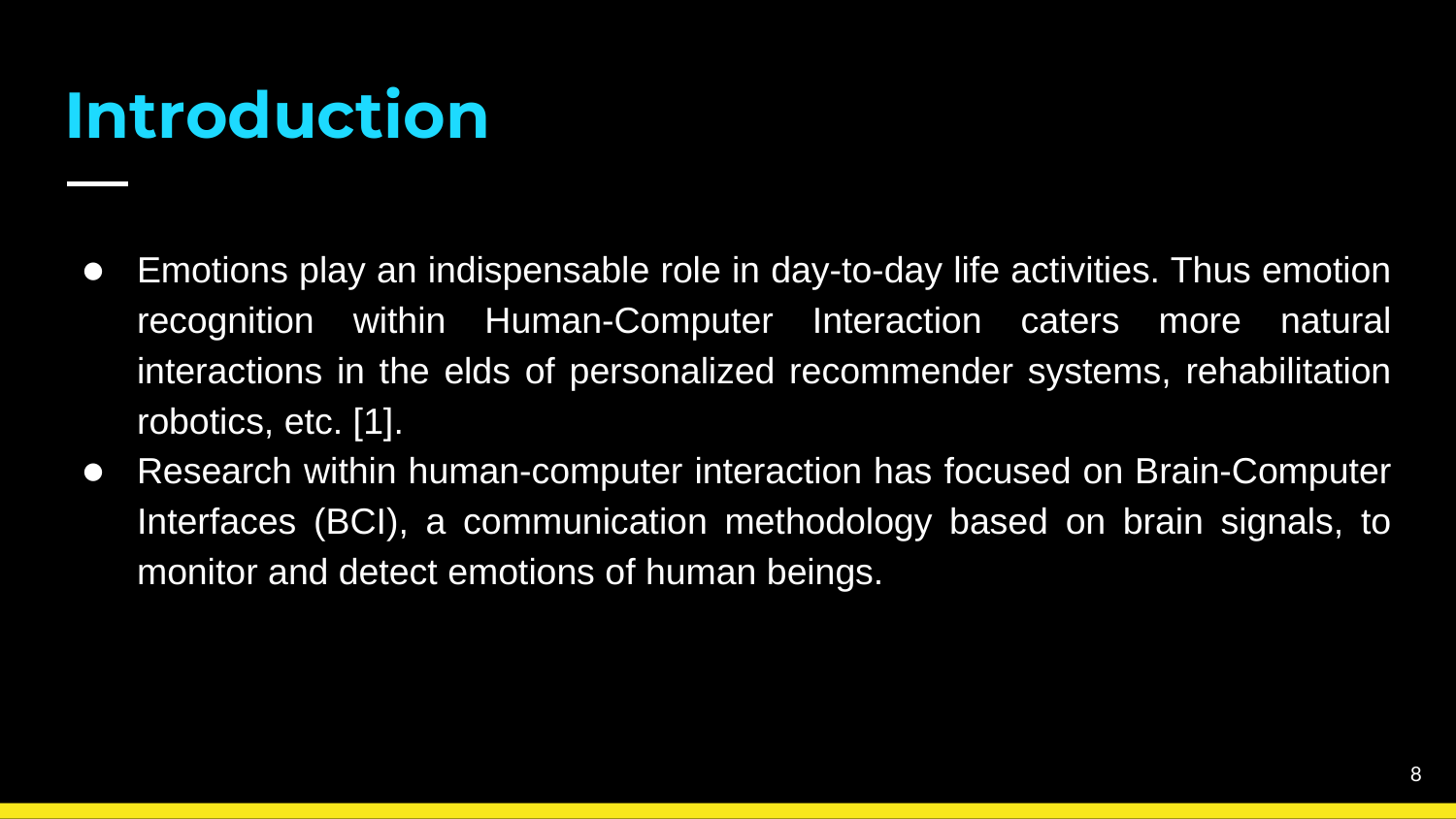

# Introduction
Emotions play an indispensable role in day-to-day life activities. Thus emotion recognition within Human-Computer Interaction caters more natural interactions in the elds of personalized recommender systems, rehabilitation robotics, etc. [1].
Research within human-computer interaction has focused on Brain-Computer Interfaces (BCI), a communication methodology based on brain signals, to monitor and detect emotions of human beings.
8